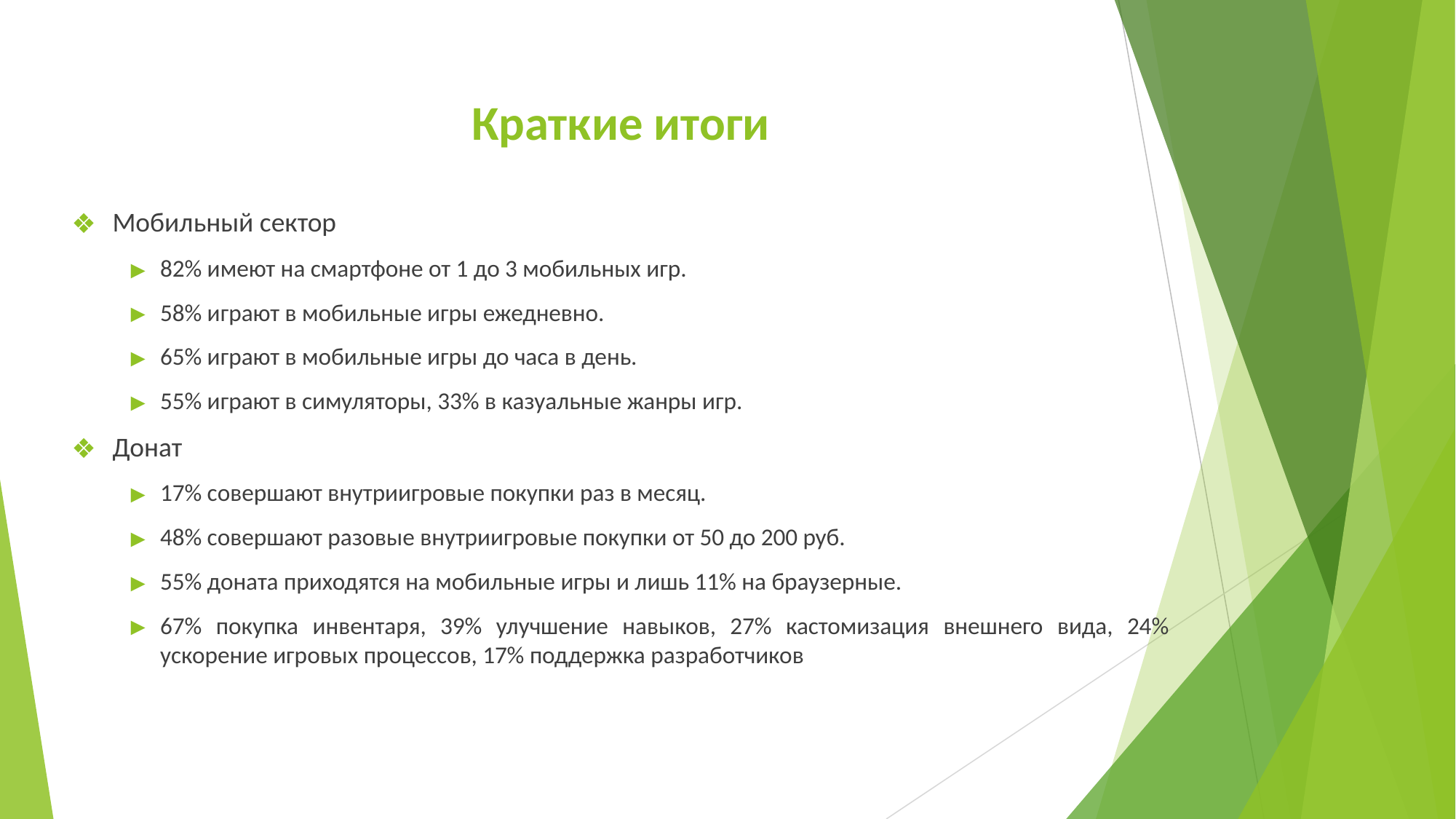

# Краткие итоги
Мобильный сектор
82% имеют на смартфоне от 1 до 3 мобильных игр.
58% играют в мобильные игры ежедневно.
65% играют в мобильные игры до часа в день.
55% играют в симуляторы, 33% в казуальные жанры игр.
Донат
17% совершают внутриигровые покупки раз в месяц.
48% совершают разовые внутриигровые покупки от 50 до 200 руб.
55% доната приходятся на мобильные игры и лишь 11% на браузерные.
67% покупка инвентаря, 39% улучшение навыков, 27% кастомизация внешнего вида, 24% ускорение игровых процессов, 17% поддержка разработчиков